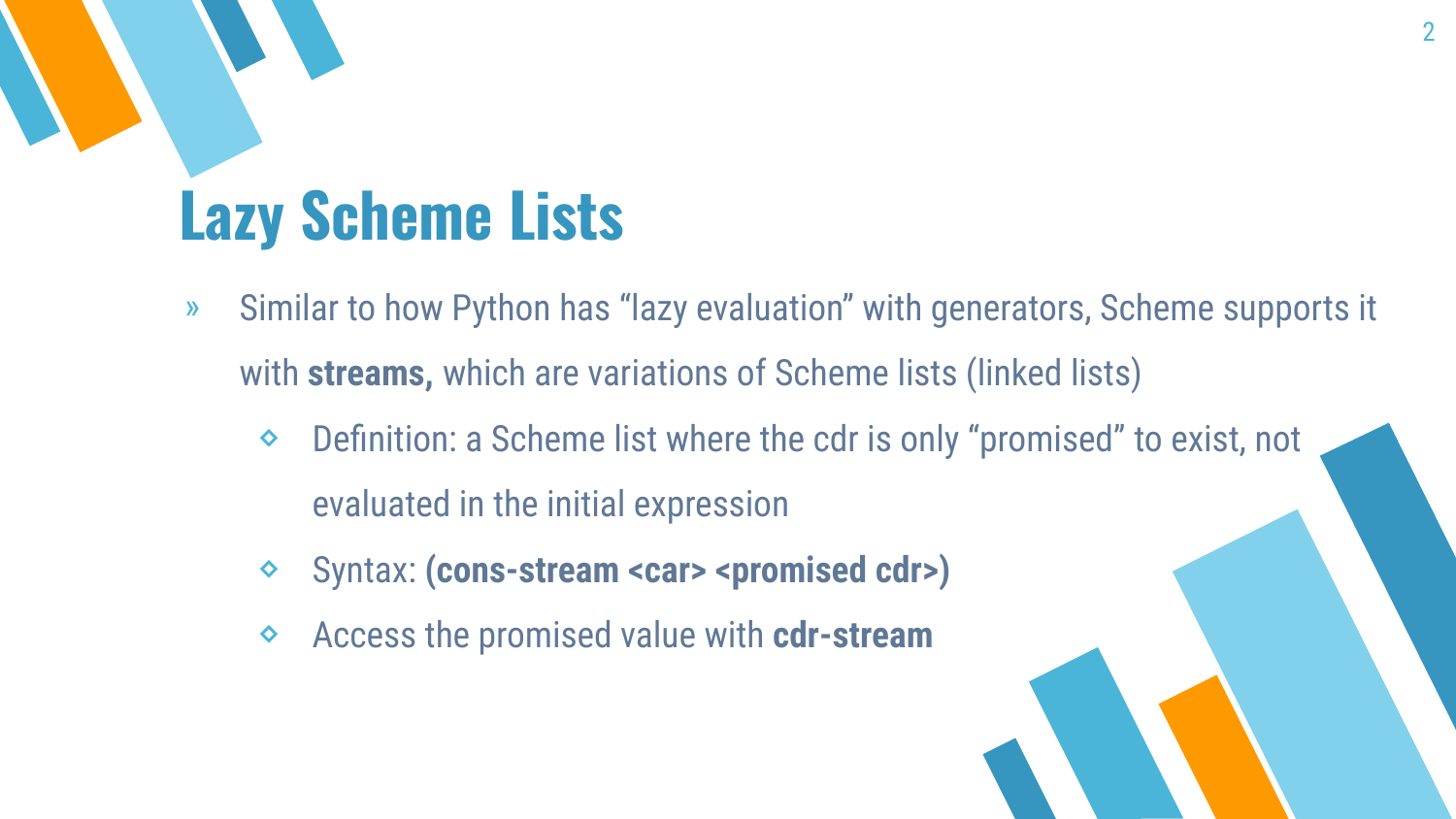

2
# Lazy Scheme Lists
Similar to how Python has “lazy evaluation” with generators, Scheme supports it with streams, which are variations of Scheme lists (linked lists)
Definition: a Scheme list where the cdr is only “promised” to exist, not evaluated in the initial expression
Syntax: (cons-stream <car> <promised cdr>)
Access the promised value with cdr-stream